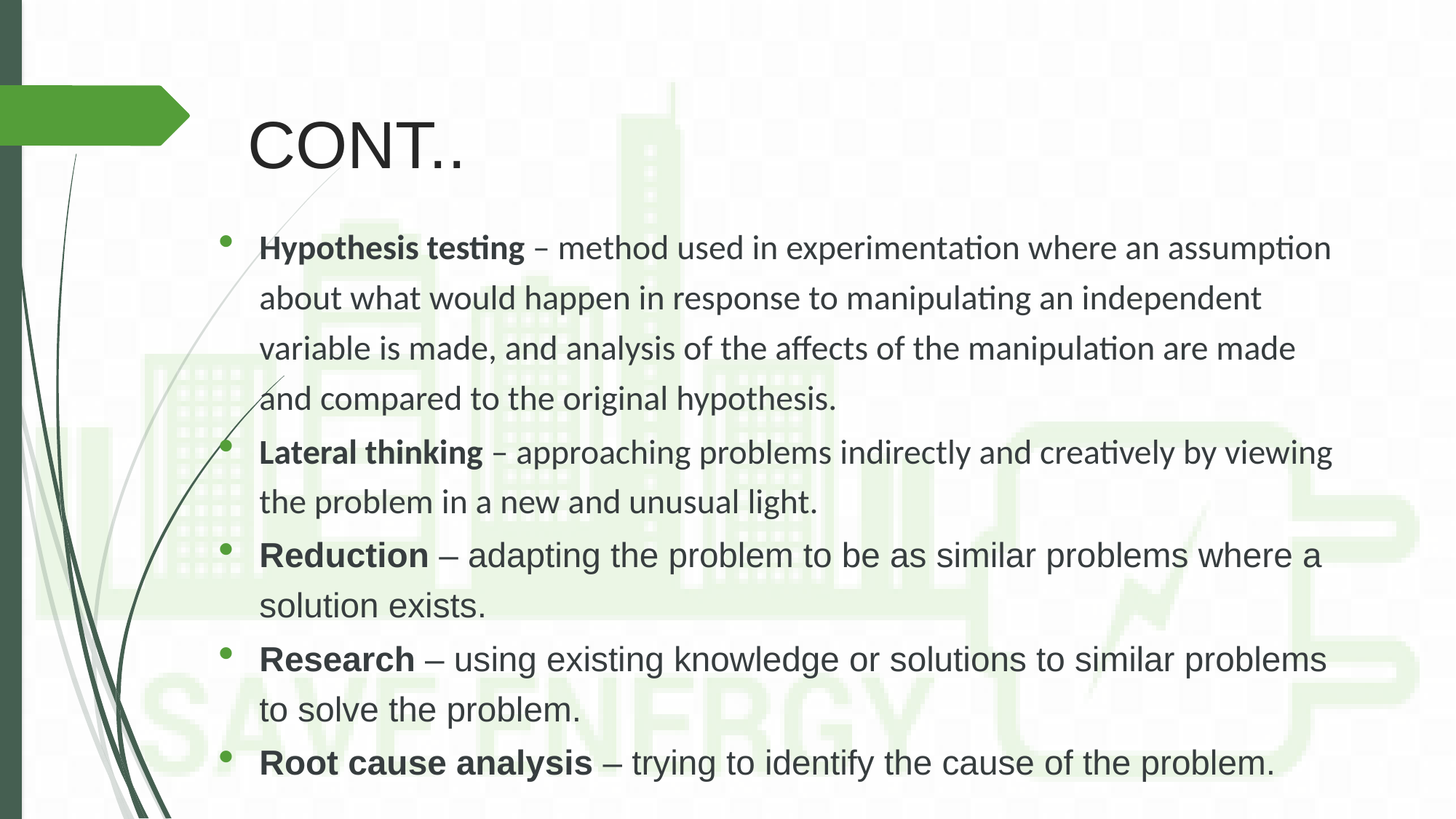

# CONT..
Hypothesis testing – method used in experimentation where an assumption about what would happen in response to manipulating an independent variable is made, and analysis of the affects of the manipulation are made and compared to the original hypothesis.
Lateral thinking – approaching problems indirectly and creatively by viewing the problem in a new and unusual light.
Reduction – adapting the problem to be as similar problems where a solution exists.
Research – using existing knowledge or solutions to similar problems to solve the problem.
Root cause analysis – trying to identify the cause of the problem.